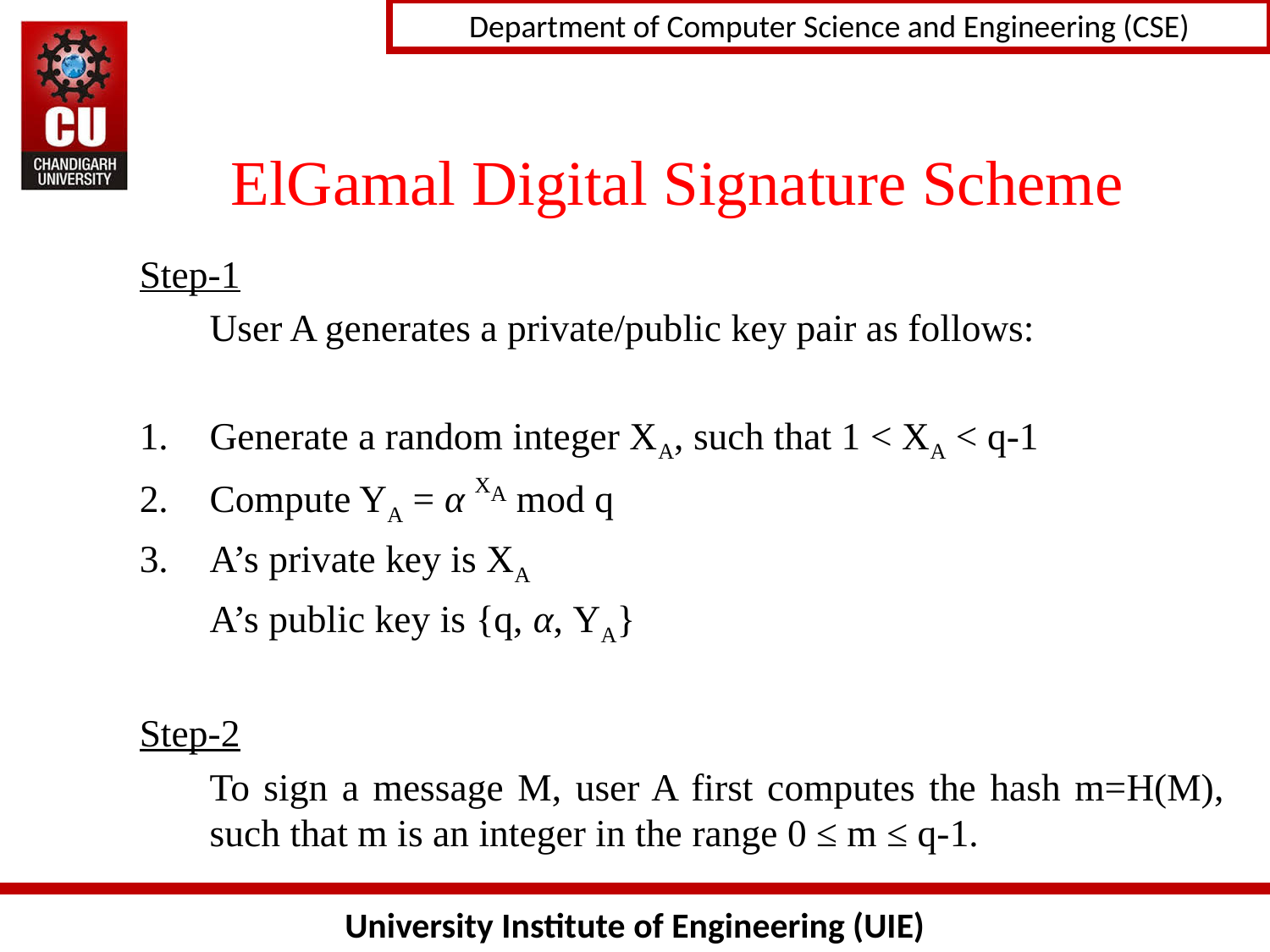

# ElGamal Digital Signature Scheme
Step-1
	User A generates a private/public key pair as follows:

Generate a random integer XA, such that 1 < XA < q-1
Compute YA = α XA mod q
A’s private key is XA
	A’s public key is {q, α, YA}

Step-2
	To sign a message M, user A first computes the hash m=H(M), such that m is an integer in the range 0 ≤ m ≤ q-1.